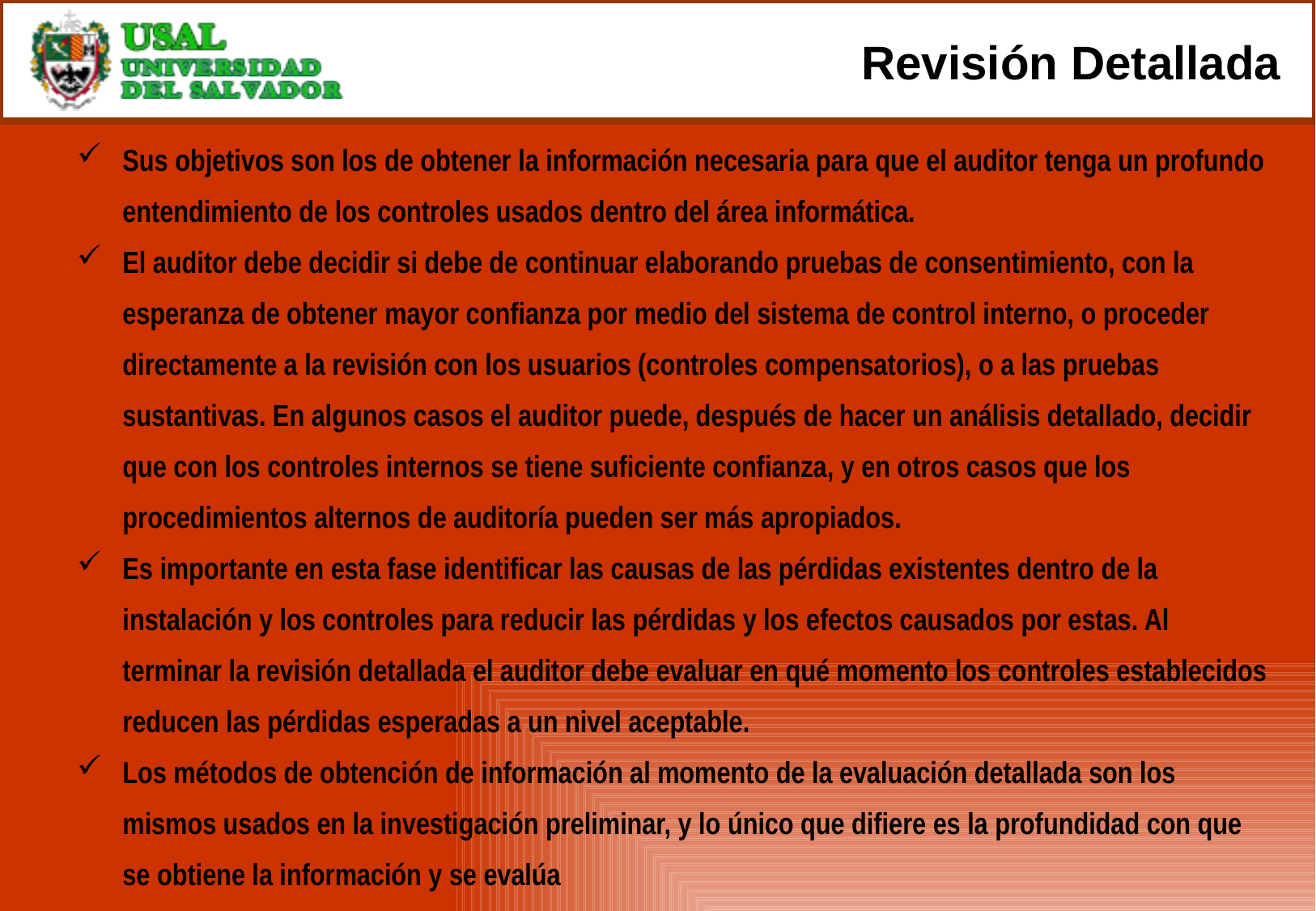

# Revisión Detallada
Sus objetivos son los de obtener la información necesaria para que el auditor tenga un profundo entendimiento de los controles usados dentro del área informática.
El auditor debe decidir si debe de continuar elaborando pruebas de consentimiento, con la esperanza de obtener mayor confianza por medio del sistema de control interno, o proceder directamente a la revisión con los usuarios (controles compensatorios), o a las pruebas sustantivas. En algunos casos el auditor puede, después de hacer un análisis detallado, decidir que con los controles internos se tiene suficiente confianza, y en otros casos que los procedimientos alternos de auditoría pueden ser más apropiados.
Es importante en esta fase identificar las causas de las pérdidas existentes dentro de la instalación y los controles para reducir las pérdidas y los efectos causados por estas. Al terminar la revisión detallada el auditor debe evaluar en qué momento los controles establecidos reducen las pérdidas esperadas a un nivel aceptable.
Los métodos de obtención de información al momento de la evaluación detallada son los mismos usados en la investigación preliminar, y lo único que difiere es la profundidad con que se obtiene la información y se evalúa